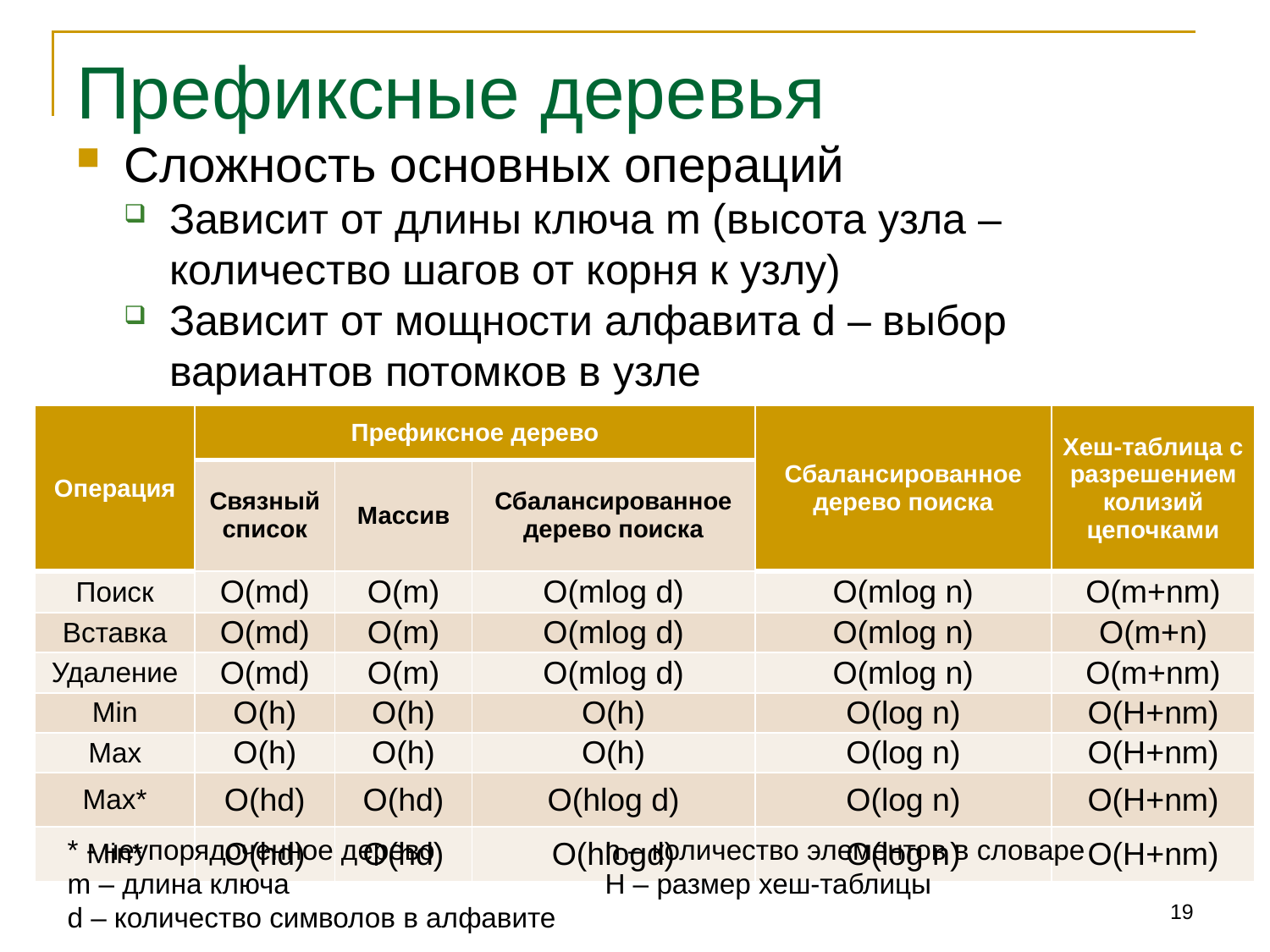

# Префиксные деревья
Сложность основных операций
Зависит от длины ключа m (высота узла – количество шагов от корня к узлу)
Зависит от мощности алфавита d – выбор вариантов потомков в узле

| Операция | Префиксное дерево |  |  | Сбалансированное дерево поиска | Хеш-таблица с разрешением колизий цепочками |
| --- | --- | --- | --- | --- | --- |
|  | Связный список | Массив | Сбалансированное дерево поиска |  |  |
| Поиск | O(md) | O(m) | O(mlog d) | O(mlog n) | O(m+nm) |
| Вставка | O(md) | O(m) | O(mlog d) | O(mlog n) | O(m+n) |
| Удаление | O(md) | O(m) | O(mlog d) | O(mlog n) | O(m+nm) |
| Min | O(h) | O(h) | O(h) | O(log n) | O(H+nm) |
| Max | O(h) | O(h) | O(h) | O(log n) | O(H+nm) |
| Max\* | O(hd) | O(hd) | O(hlog d) | O(log n) | O(H+nm) |
| Min\* | O(hd) | O(hd) | O(hlogd) | O(log n) | O(H+nm) |
* - неупорядоченное дерево
m – длина ключа
d – количество символов в алфавите

n – количество элементов в словаре
H – размер хеш-таблицы

19